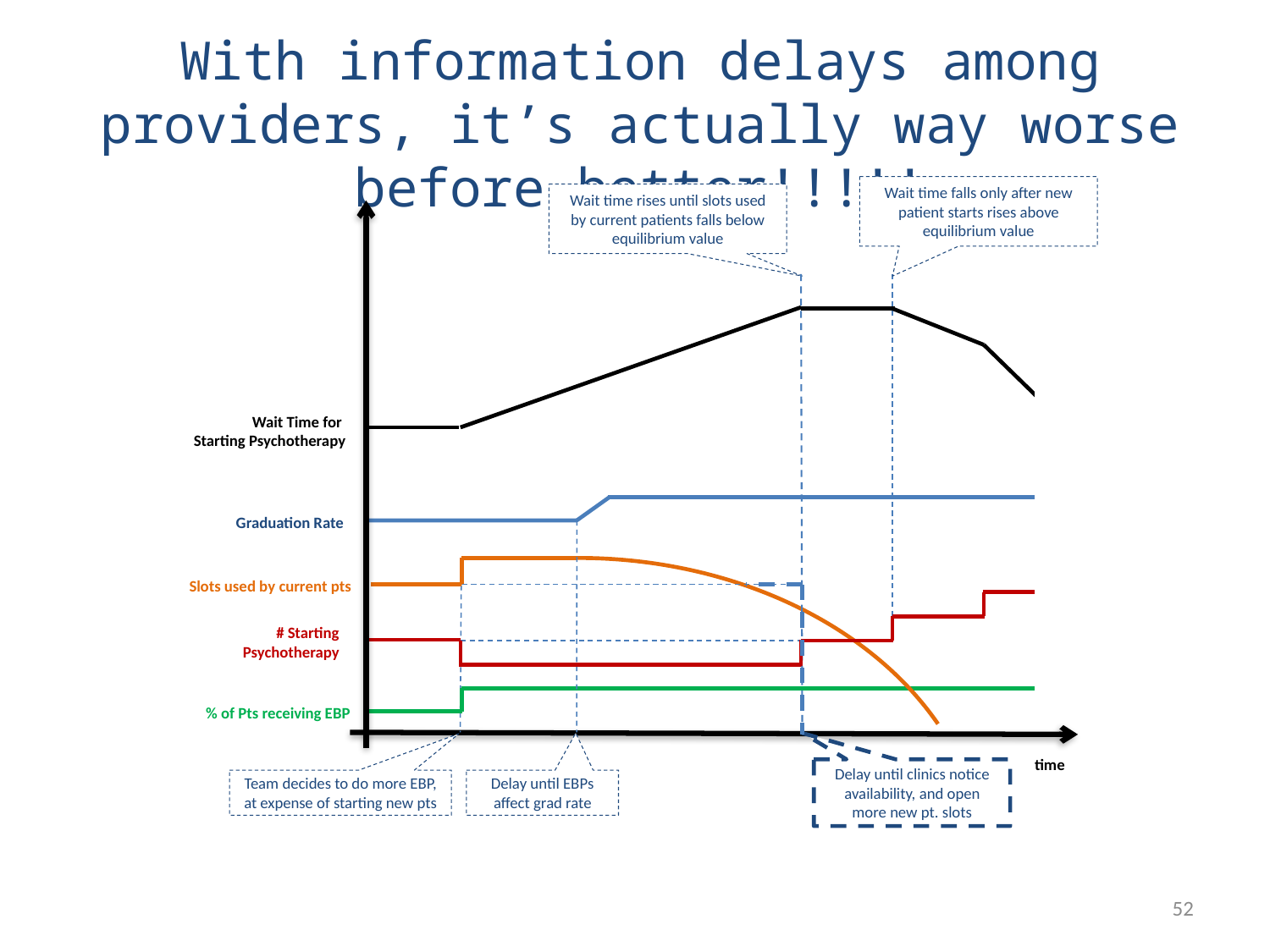

With information delays among providers, it’s actually way worse before better!!!!!
Wait time falls only after new patient starts rises above equilibrium value
Wait time rises until slots used by current patients falls below equilibrium value

Wait Time for
Starting Psychotherapy
Graduation Rate

Slots used by current pts
# Starting Psychotherapy
% of Pts receiving EBP
time
Delay until clinics notice availability, and open more new pt. slots
Delay until EBPs affect grad rate
Team decides to do more EBP, at expense of starting new pts

52